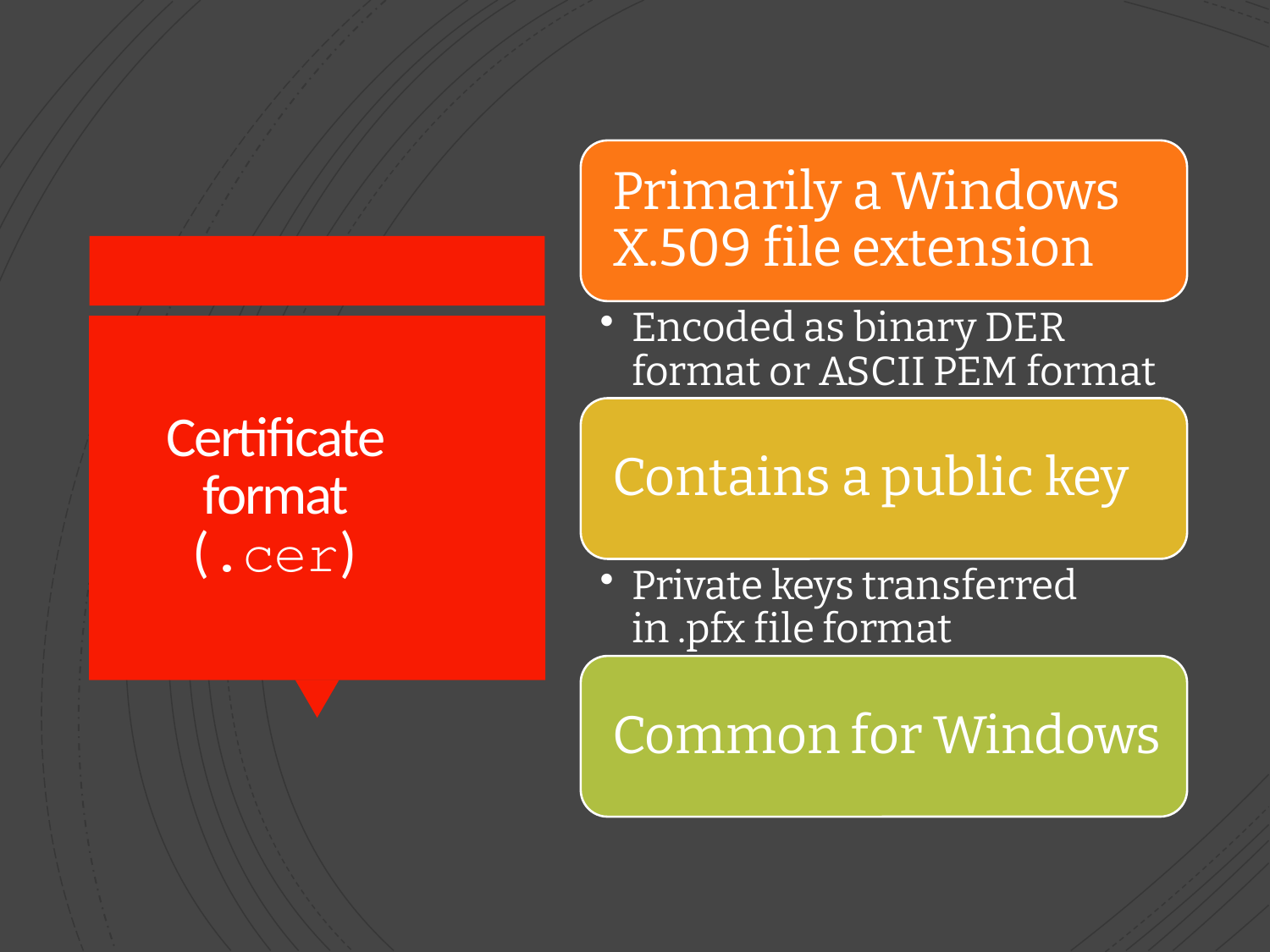

Primarily a Windows X.509 file extension
Encoded as binary DER format or ASCII PEM format
Contains a public key
Private keys transferred in .pfx file format
Common for Windows
# Certificate format (.cer)